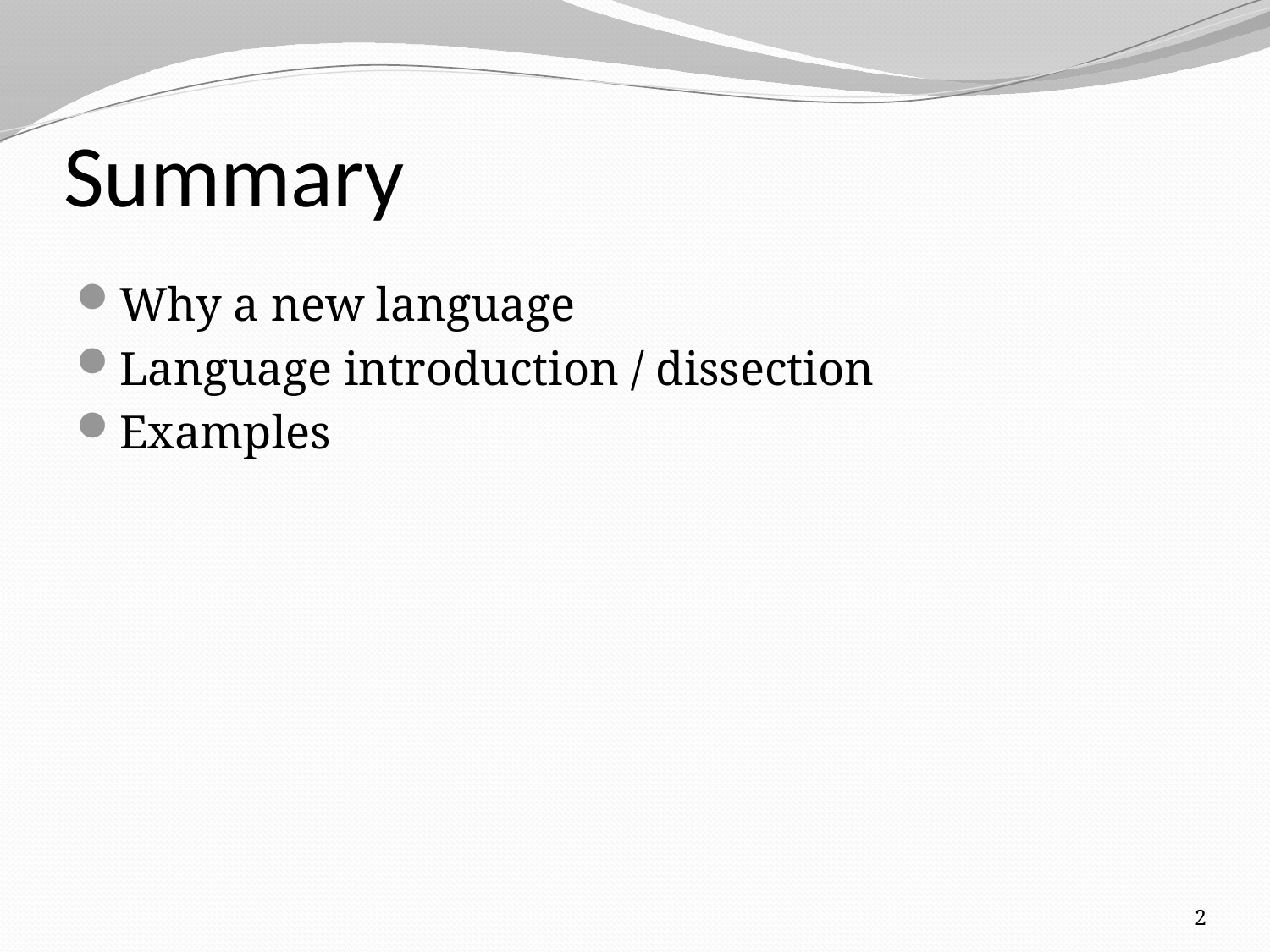

# Summary
Why a new language
Language introduction / dissection
Examples

2